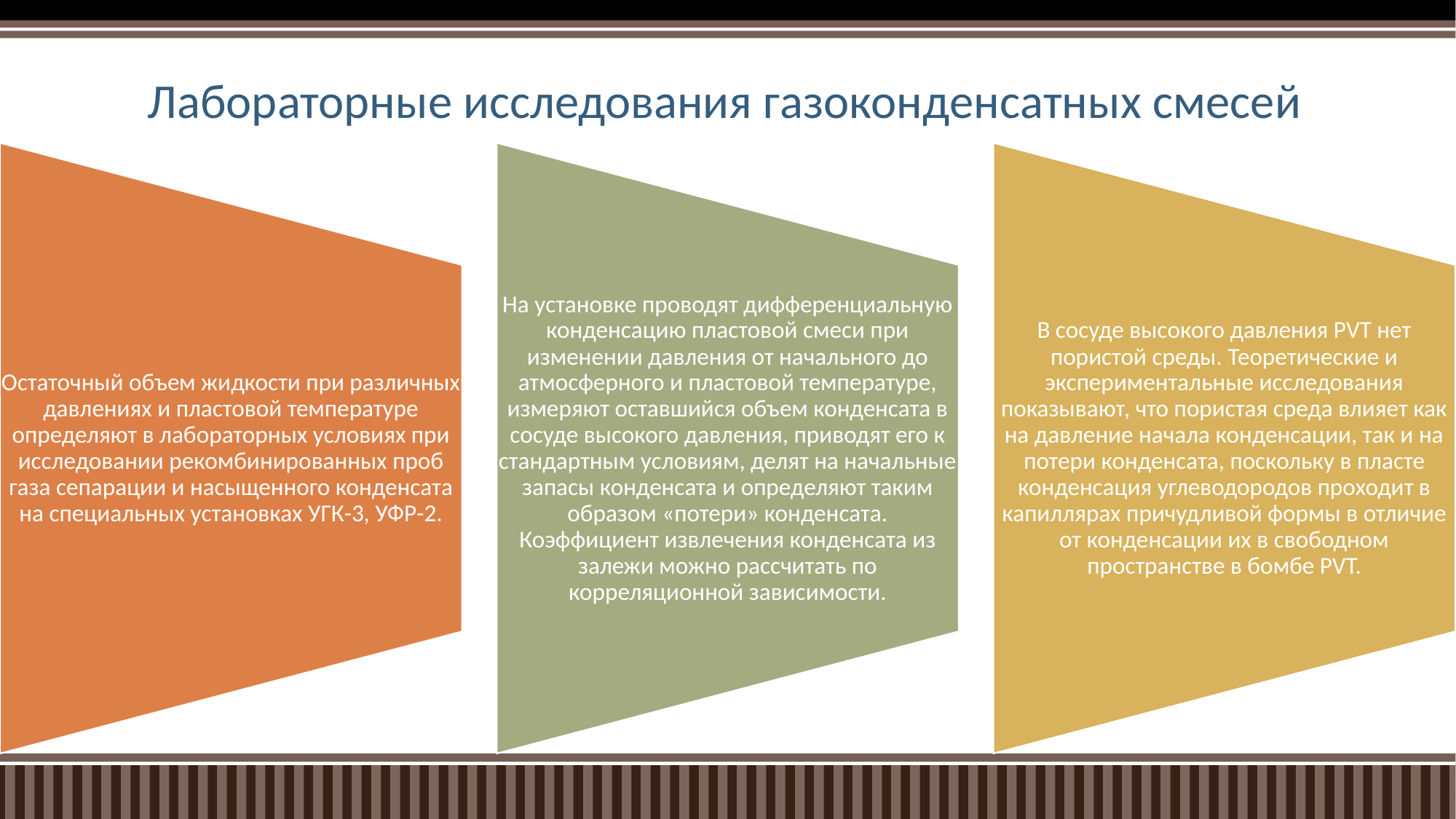

# Лабораторные исследования газоконденсатных смесей
Остаточный объем жидкости при различных давлениях и пластовой температуре определяют в лабораторных условиях при исследовании рекомбинированных проб газа сепарации и насыщенного конденсата на специальных установках УГК-3, УФР-2.
На установке проводят дифференциальную конденсацию пластовой смеси при изменении давления от начального до атмосферного и пластовой температуре, измеряют оставшийся объем конденсата в сосуде высокого давления, приводят его к стандартным условиям, делят на начальные запасы конденсата и определяют таким образом «потери» конденсата. Коэффициент извлечения конденсата из залежи можно рассчитать по корреляционной зависимости.
В сосуде высокого давления PVT нет пористой среды. Теоретические и экспериментальные исследования показывают, что пористая среда влияет как на давление начала конденсации, так и на потери кон­денсата, поскольку в пласте конденсация углеводородов проходит в капиллярах причудливой формы в отличие от конденсации их в свободном пространстве в бомбе PVT.